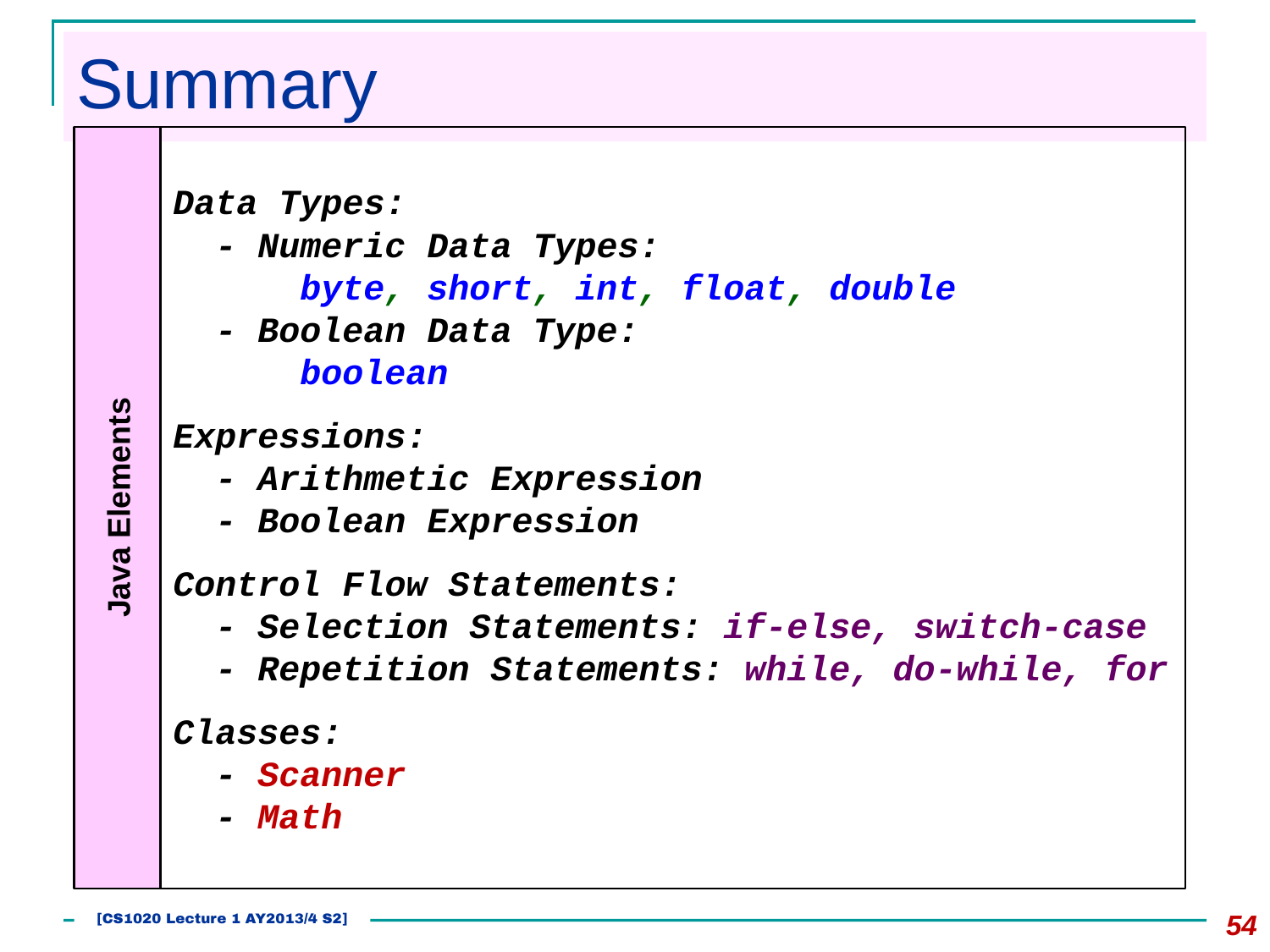

# Summary
Java Elements

Data Types:
  - Numeric Data Types:
      byte, short, int, float, double
  - Boolean Data Type:
	boolean
Expressions:
  - Arithmetic Expression
  - Boolean Expression
Control Flow Statements:
  - Selection Statements: if-else, switch-case
  - Repetition Statements: while, do-while, for
Classes:
  - Scanner
  - Math

54
[CS1020 Lecture 1 AY2013/4 S2]